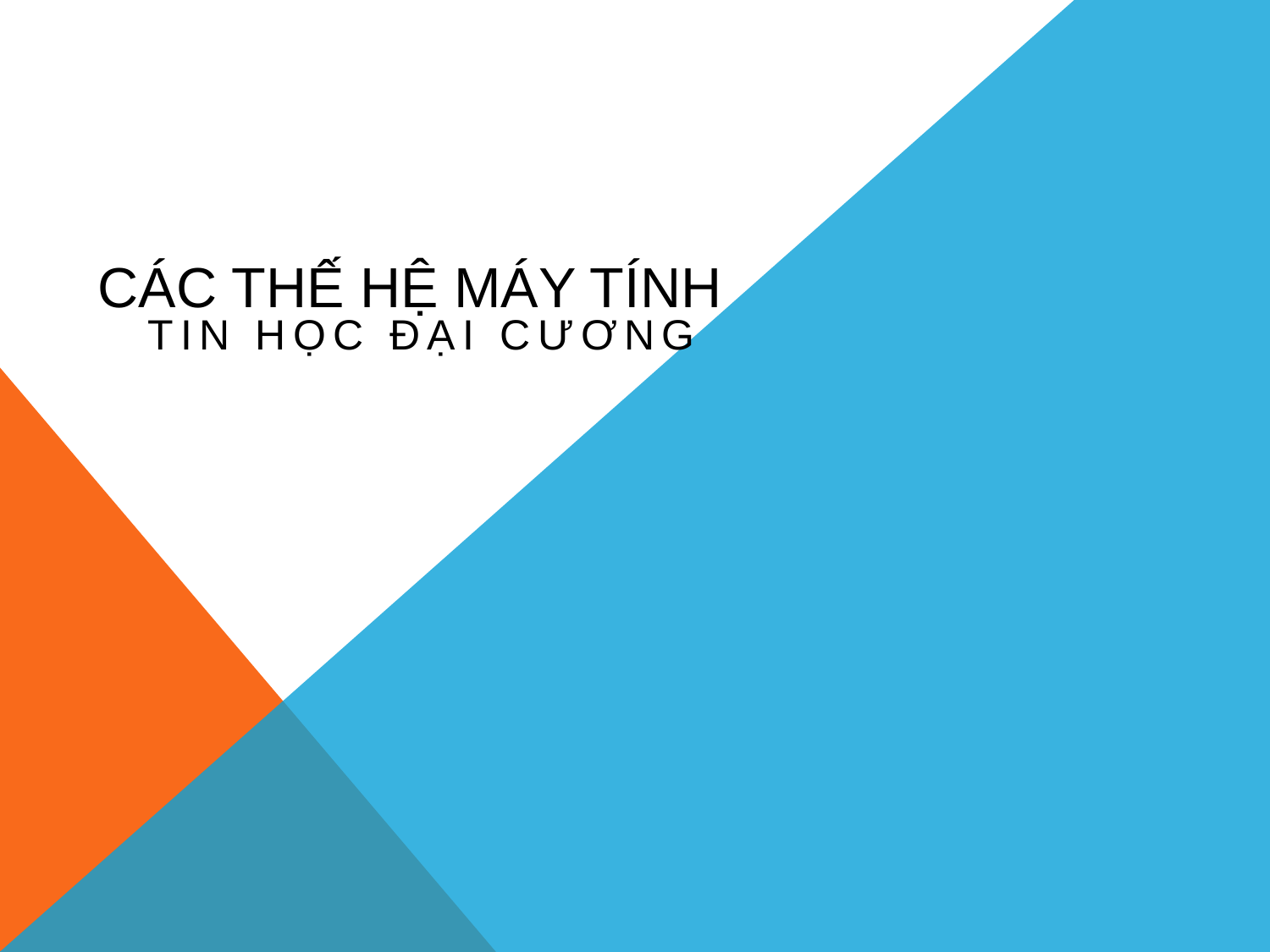

# Các thế hệ máy tính
TIN HỌC ĐẠI CƯƠNG